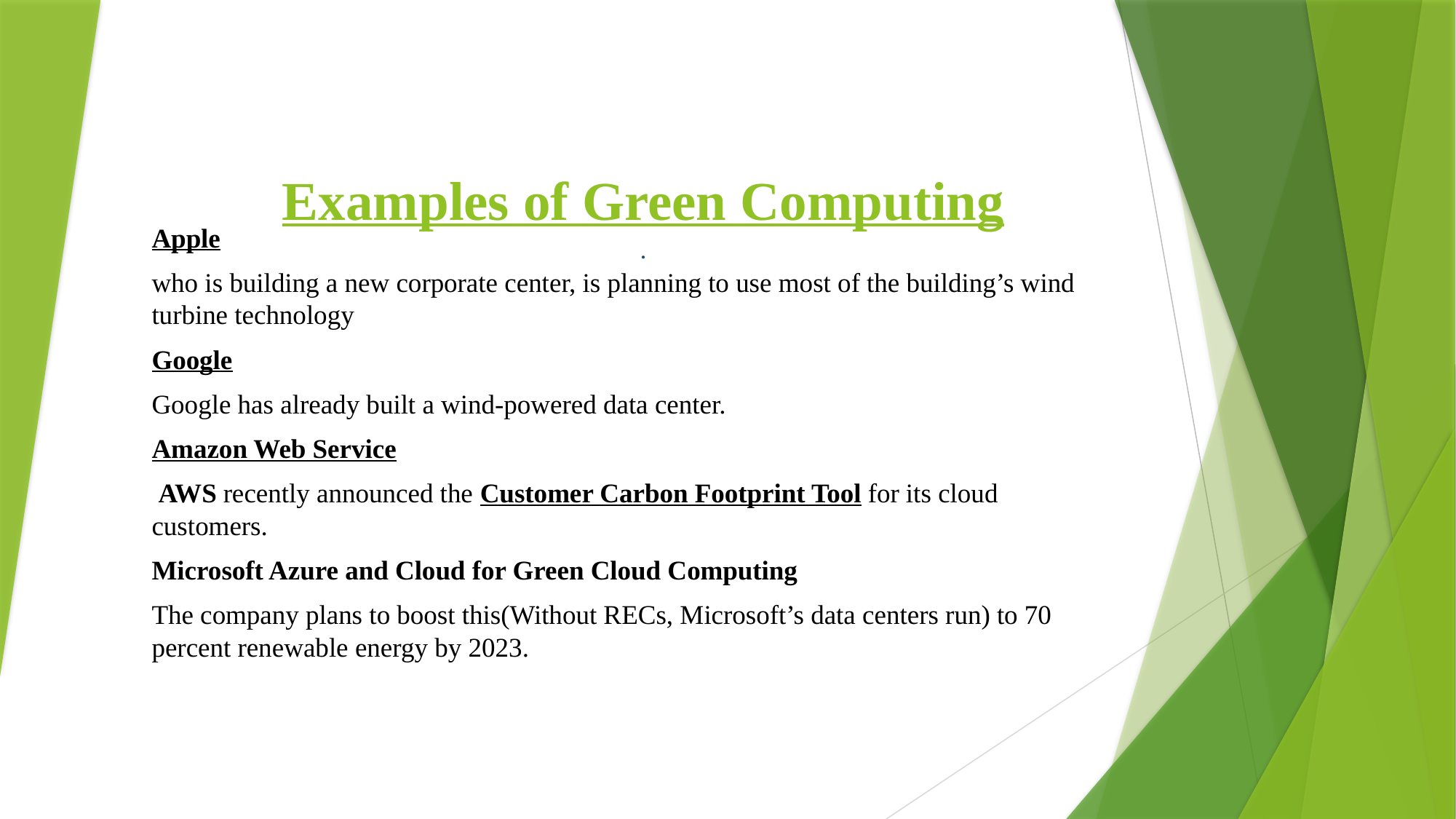

# Examples of Green Computing .
Apple
who is building a new corporate center, is planning to use most of the building’s wind turbine technology
Google
Google has already built a wind-powered data center.
Amazon Web Service
 AWS recently announced the Customer Carbon Footprint Tool for its cloud customers.
Microsoft Azure and Cloud for Green Cloud Computing
The company plans to boost this(Without RECs, Microsoft’s data centers run) to 70 percent renewable energy by 2023.